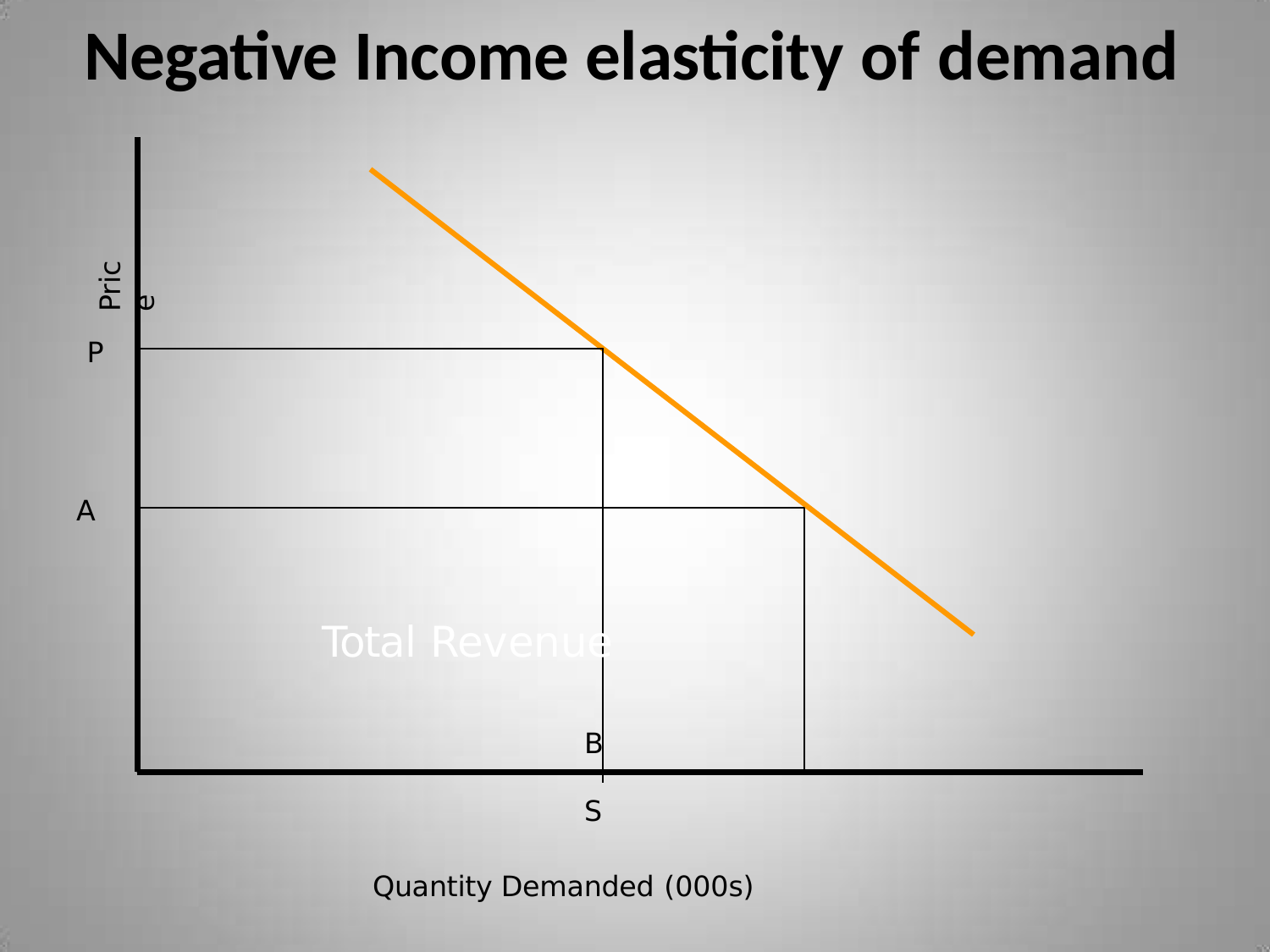

# Negative Income elasticity of demand

Price
P

A

Total Revenue
B	S

Quantity Demanded (000s)